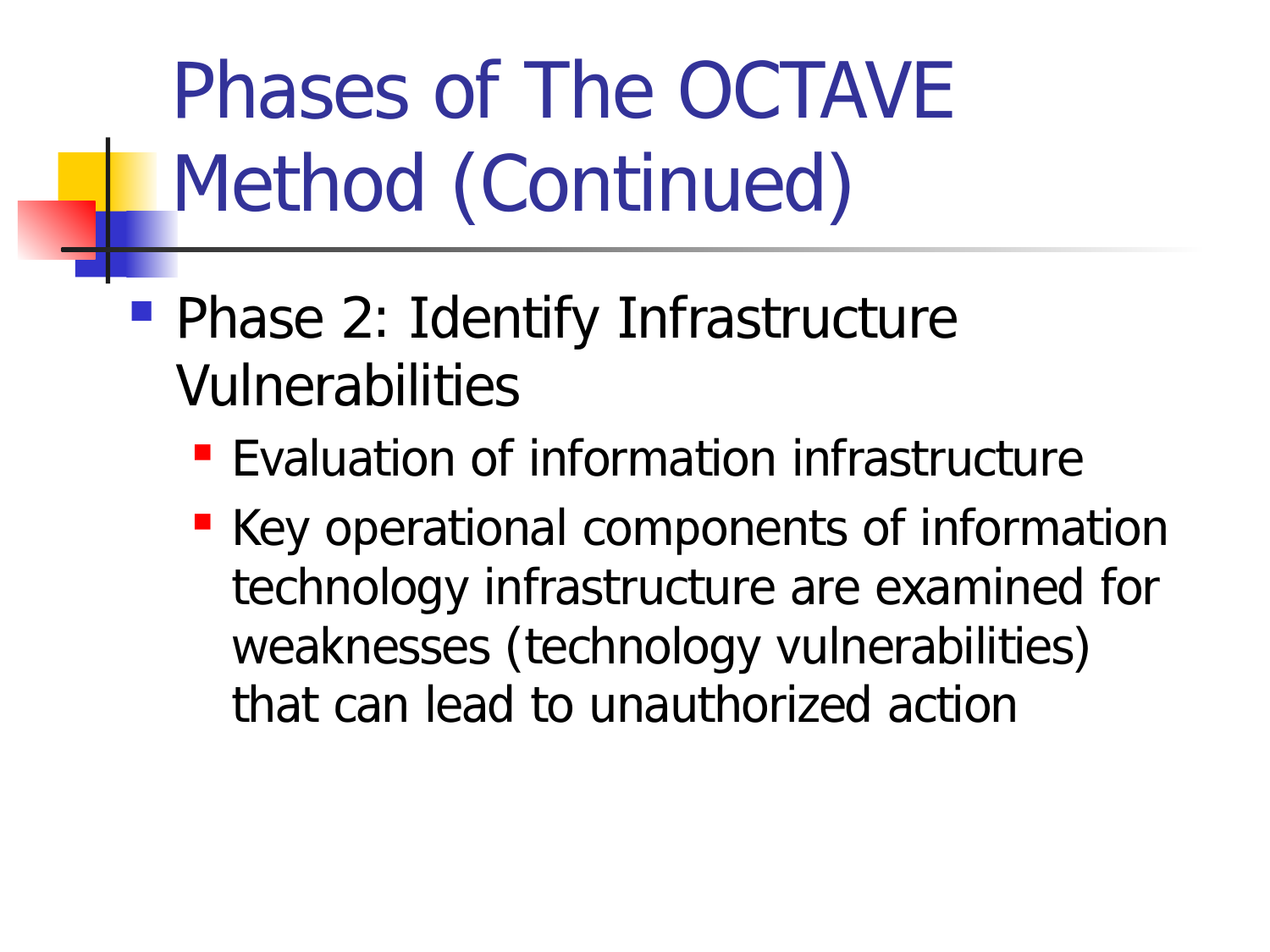

# Phases of The OCTAVE Method (Continued)
Phase 2: Identify Infrastructure Vulnerabilities
Evaluation of information infrastructure
Key operational components of information technology infrastructure are examined for weaknesses (technology vulnerabilities) that can lead to unauthorized action